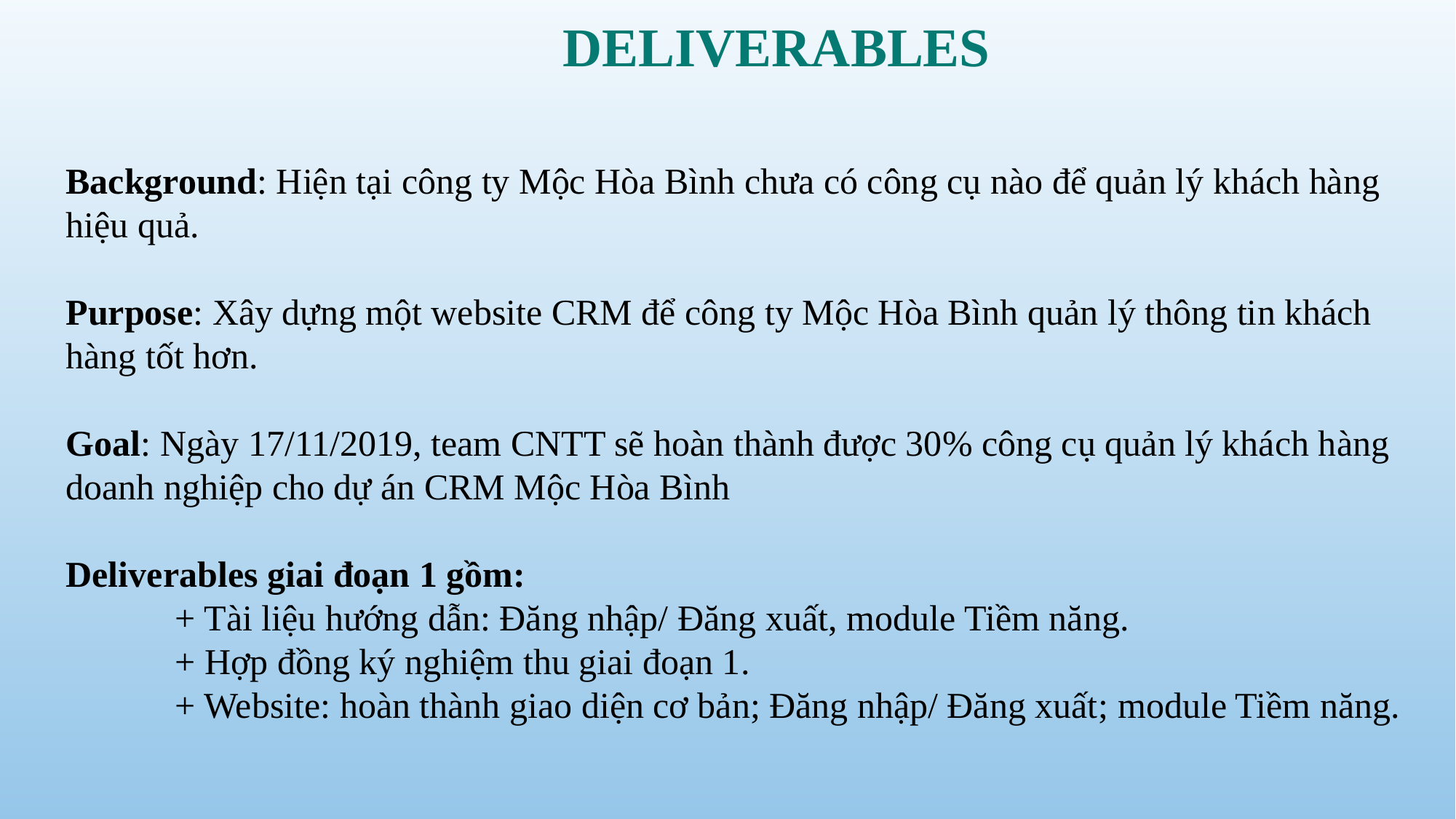

DELIVERABLES
Background: Hiện tại công ty Mộc Hòa Bình chưa có công cụ nào để quản lý khách hàng hiệu quả.

Purpose: Xây dựng một website CRM để công ty Mộc Hòa Bình quản lý thông tin khách hàng tốt hơn.

Goal: Ngày 17/11/2019, team CNTT sẽ hoàn thành được 30% công cụ quản lý khách hàng doanh nghiệp cho dự án CRM Mộc Hòa Bình

Deliverables giai đoạn 1 gồm:
	+ Tài liệu hướng dẫn: Đăng nhập/ Đăng xuất, module Tiềm năng.
	+ Hợp đồng ký nghiệm thu giai đoạn 1.
	+ Website: hoàn thành giao diện cơ bản; Đăng nhập/ Đăng xuất; module Tiềm năng.